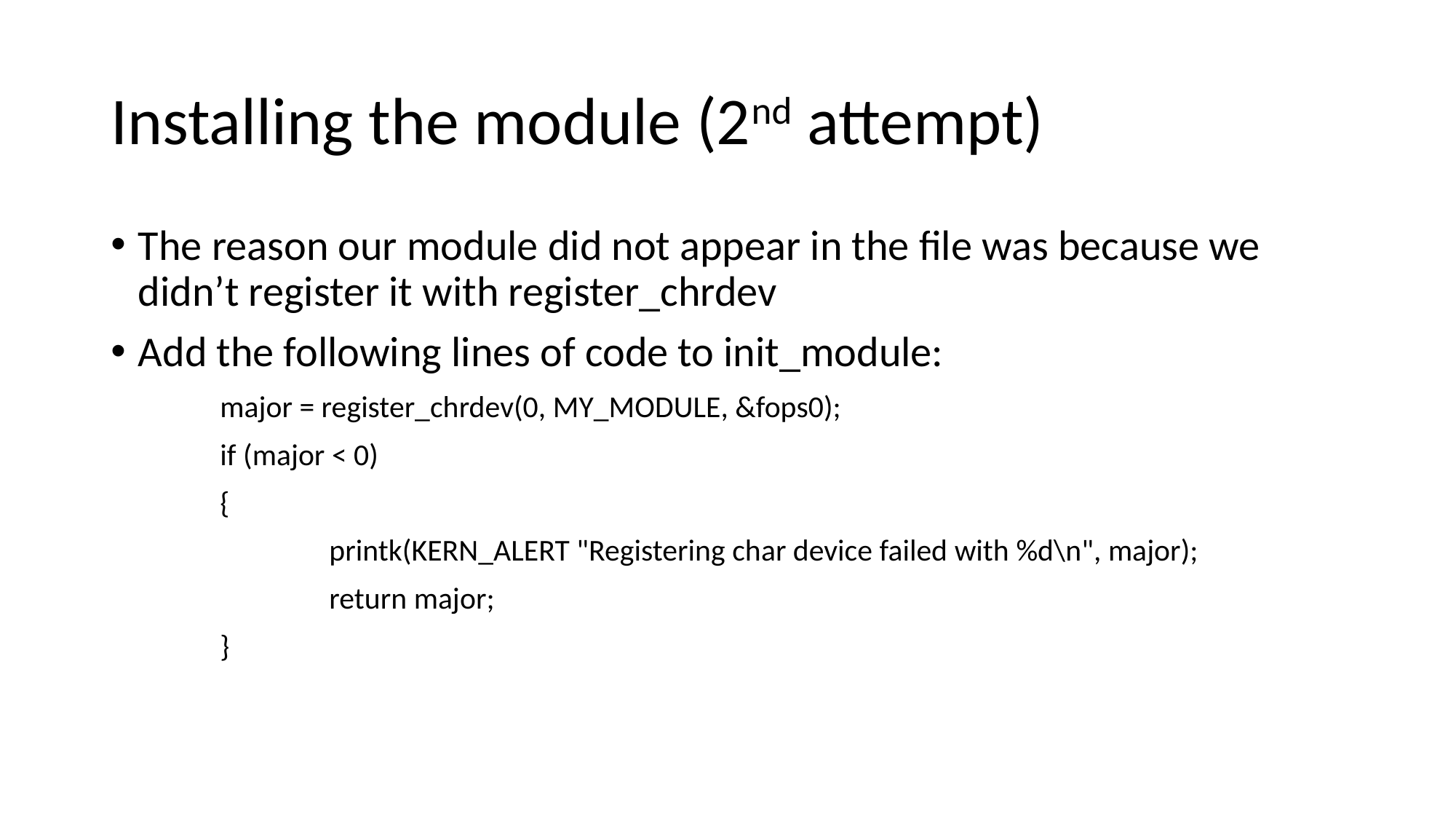

# Installing the module (2nd attempt)
The reason our module did not appear in the file was because we didn’t register it with register_chrdev
Add the following lines of code to init_module:
	major = register_chrdev(0, MY_MODULE, &fops0);
	if (major < 0)
	{
		printk(KERN_ALERT "Registering char device failed with %d\n", major);
		return major;
	}